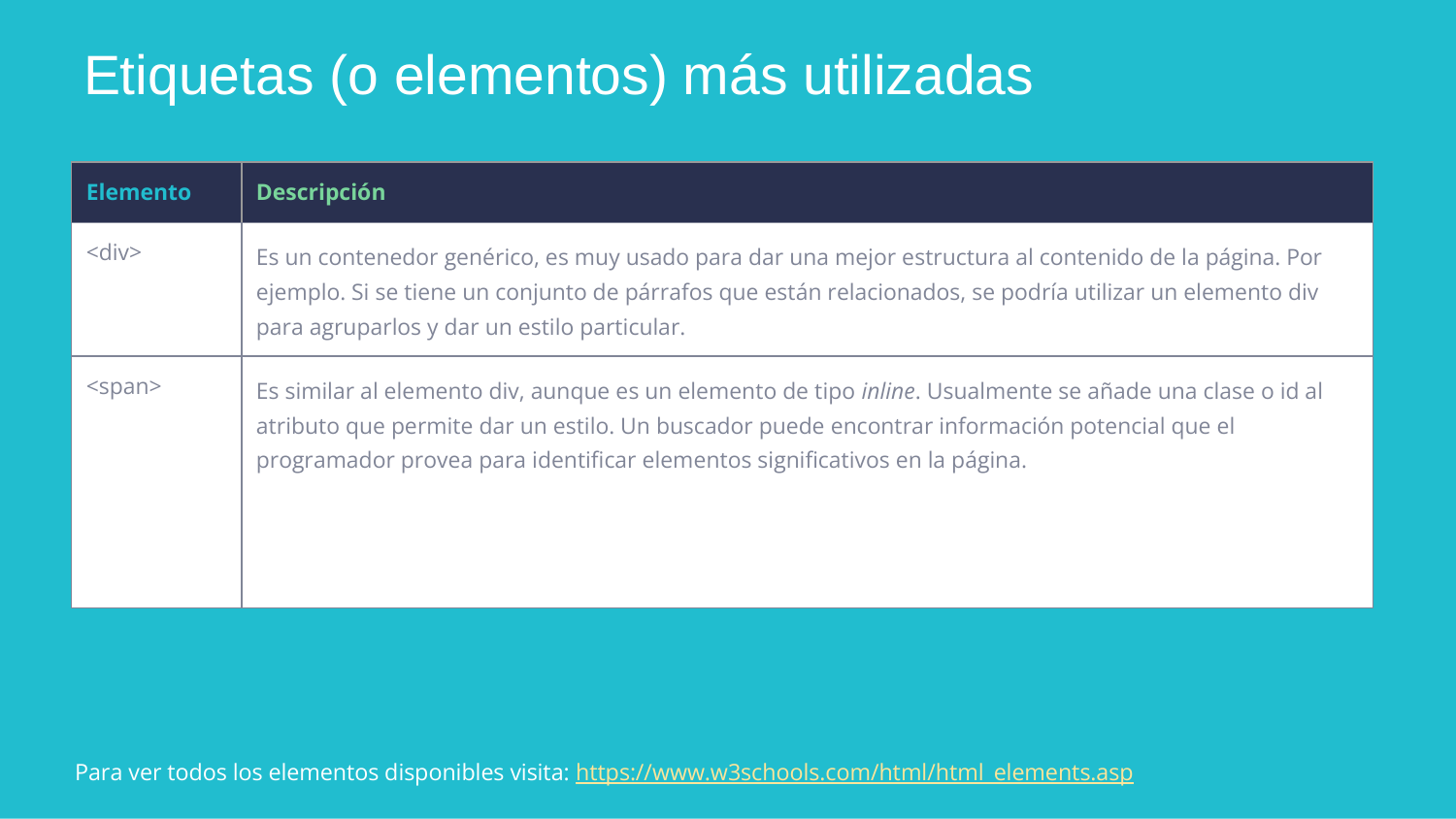

Etiquetas (o elementos) más utilizadas

| Elemento | Descripción |
| --- | --- |
| <div> | Es un contenedor genérico, es muy usado para dar una mejor estructura al contenido de la página. Por ejemplo. Si se tiene un conjunto de párrafos que están relacionados, se podría utilizar un elemento div para agruparlos y dar un estilo particular. |
| <span> | Es similar al elemento div, aunque es un elemento de tipo inline. Usualmente se añade una clase o id al atributo que permite dar un estilo. Un buscador puede encontrar información potencial que el programador provea para identificar elementos significativos en la página. |
Para ver todos los elementos disponibles visita: https://www.w3schools.com/html/html_elements.asp